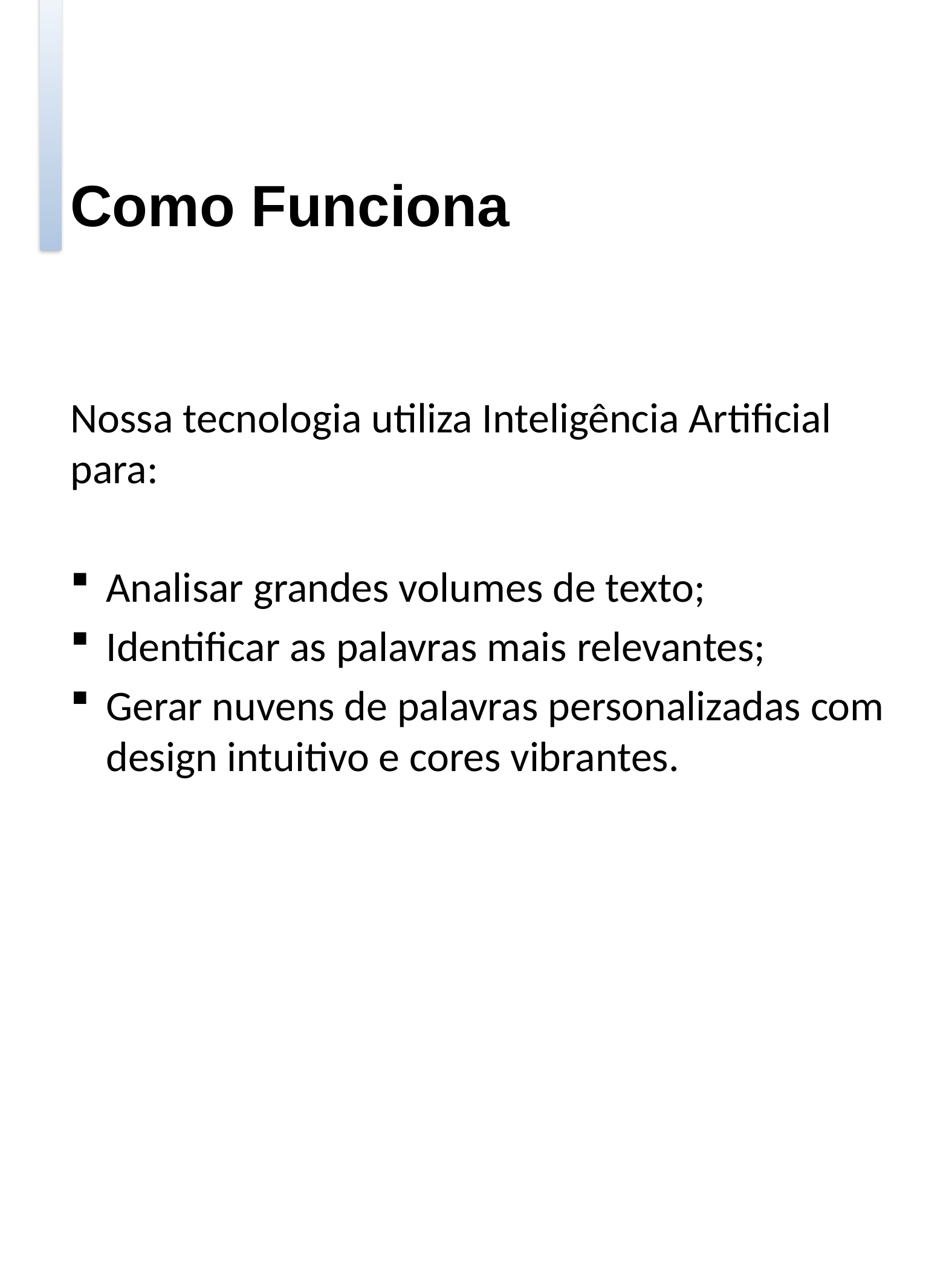

# Como Funciona

Nossa tecnologia utiliza Inteligência Artificial para:

Analisar grandes volumes de texto;
Identificar as palavras mais relevantes;
Gerar nuvens de palavras personalizadas com design intuitivo e cores vibrantes.